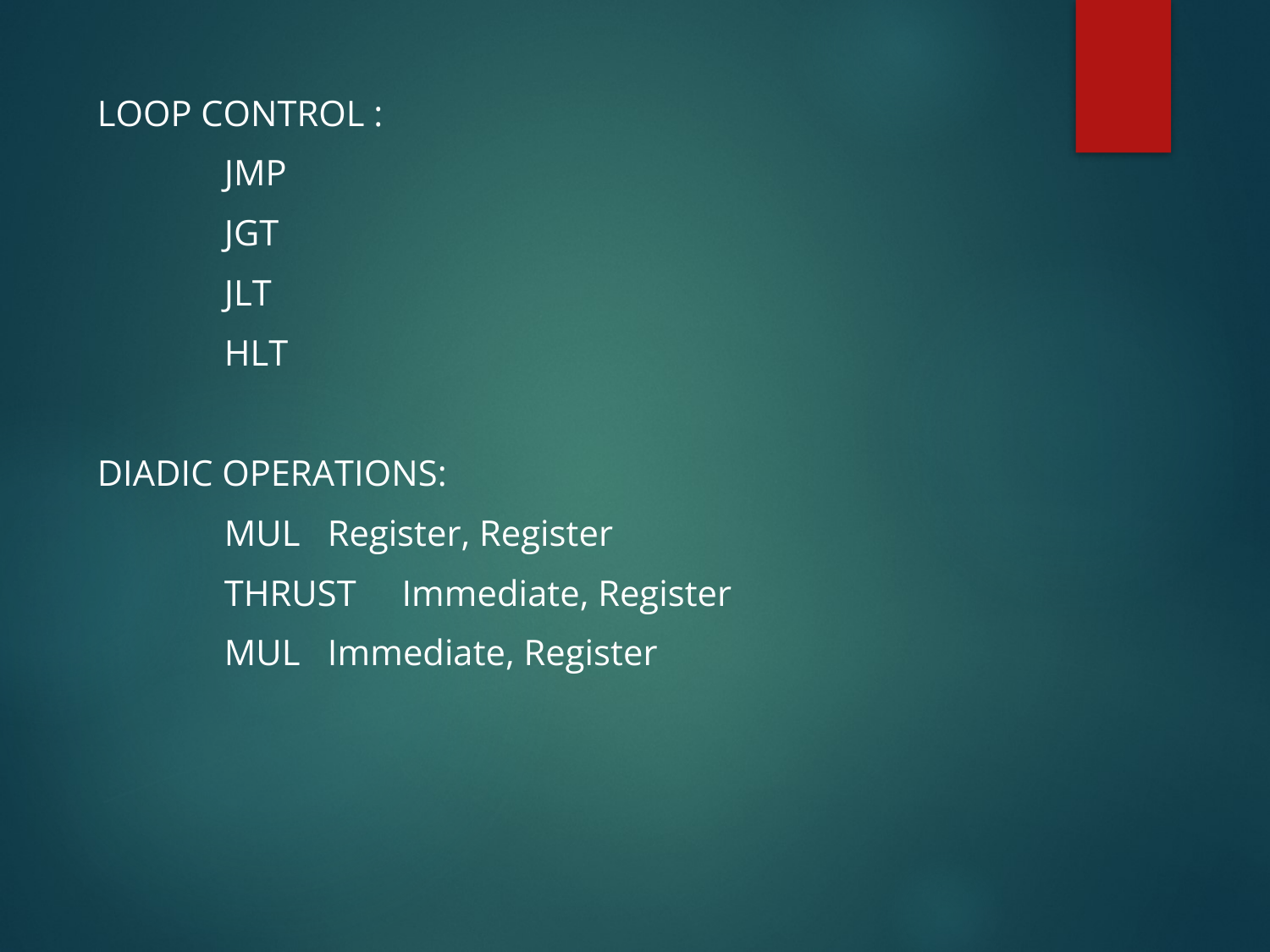

LOOP CONTROL :
	JMP
	JGT
	JLT
	HLT

DIADIC OPERATIONS:
	MUL   Register, Register
	THRUST     Immediate, Register
	MUL   Immediate, Register